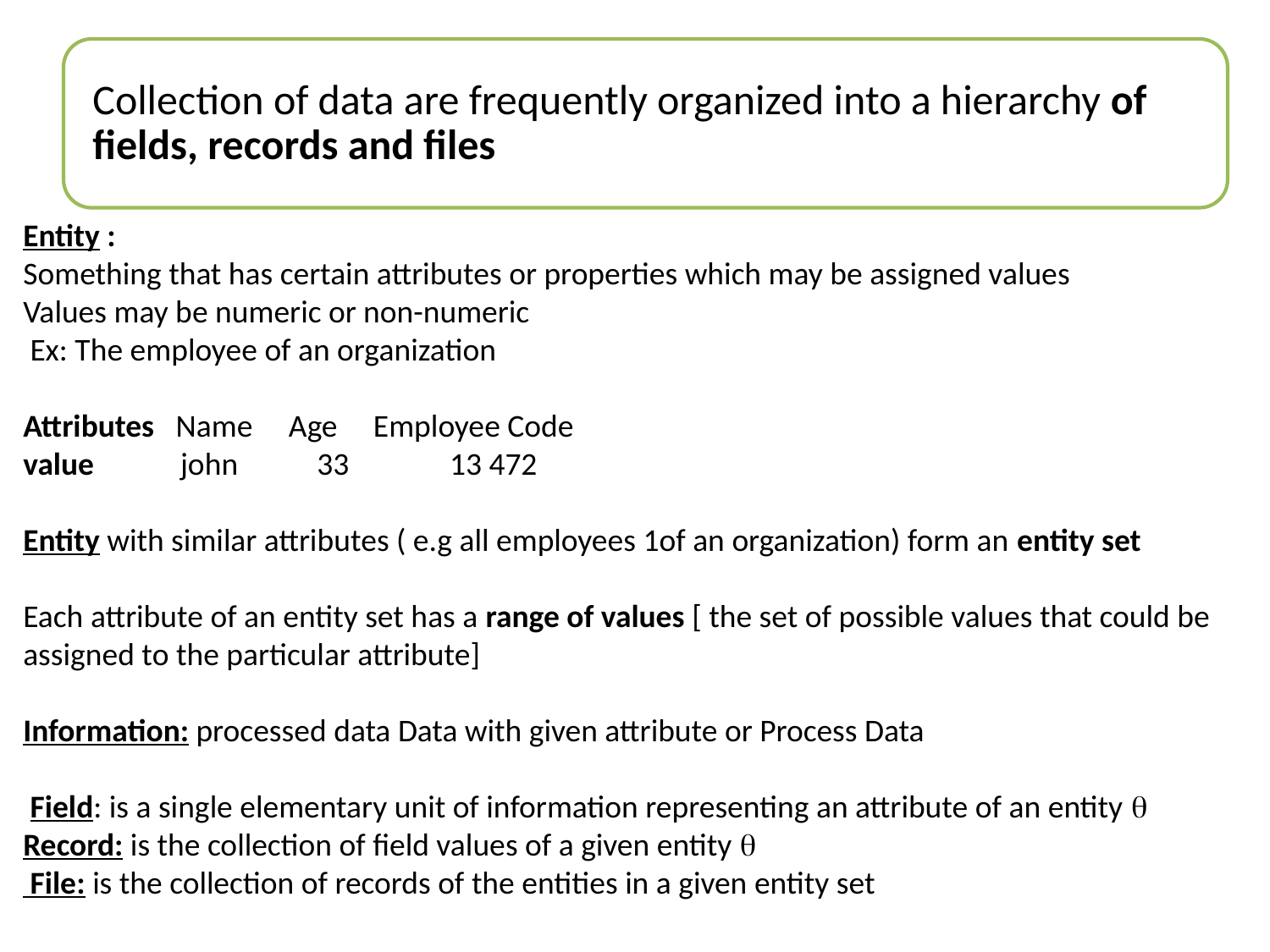

Collection of data are frequently organized into a hierarchy of fields, records and files
Entity :
Something that has certain attributes or properties which may be assigned values
Values may be numeric or non-numeric
 Ex: The employee of an organization

Attributes   Name     Age     Employee Code
value            john           33              13 472

Entity with similar attributes ( e.g all employees 1of an organization) form an entity set

Each attribute of an entity set has a range of values [ the set of possible values that could be assigned to the particular attribute]

Information: processed data Data with given attribute or Process Data

 Field: is a single elementary unit of information representing an attribute of an entity θ
Record: is the collection of field values of a given entity θ
 File: is the collection of records of the entities in a given entity set